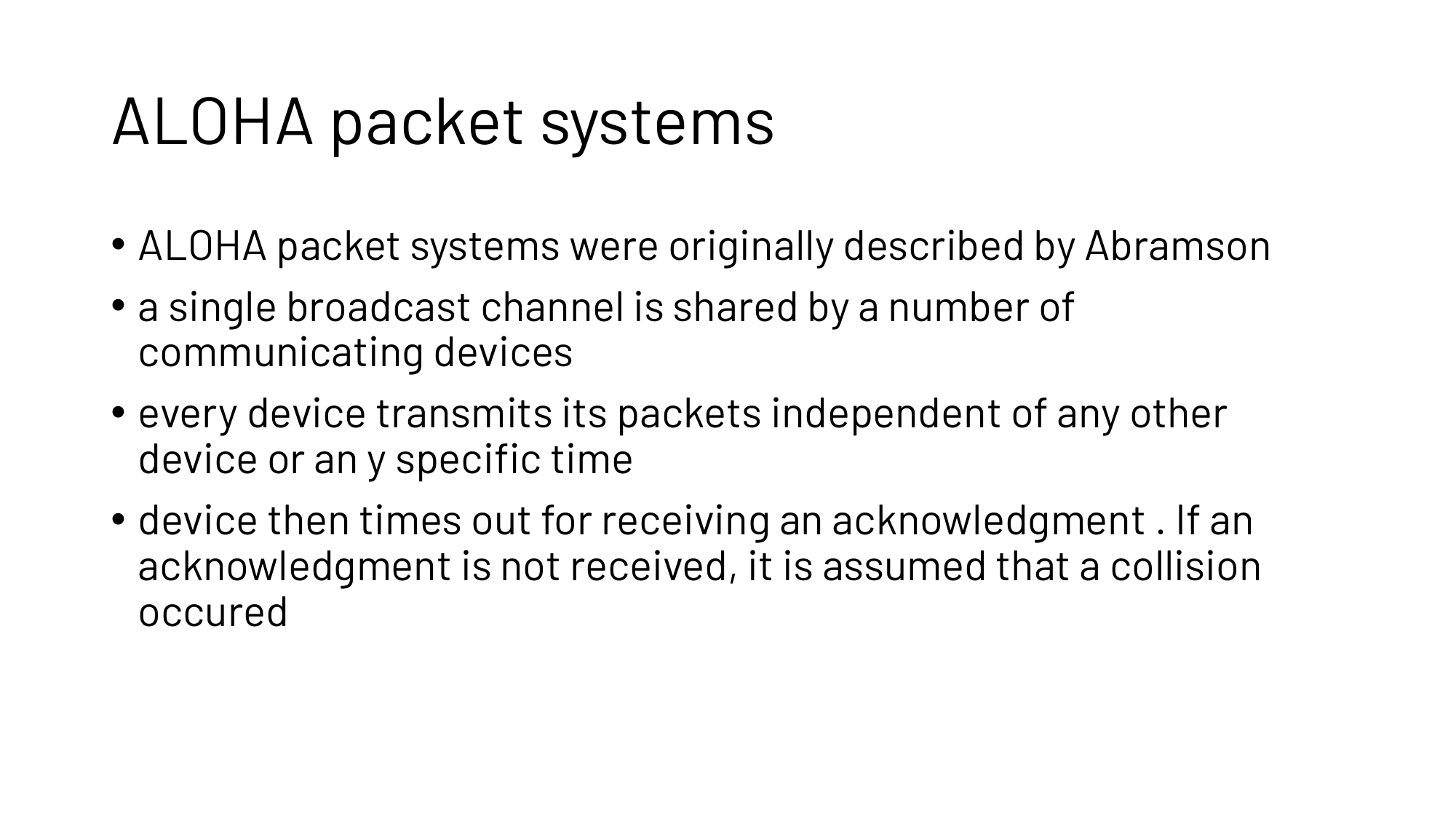

# ALOHA packet systems
ALOHA packet systems were originally described by Abramson
a single broadcast channel is shared by a number of communicating devices
every device transmits its packets independent of any other device or an y specific time
device then times out for receiving an acknowledgment . If an acknowledgment is not received, it is assumed that a collision occured